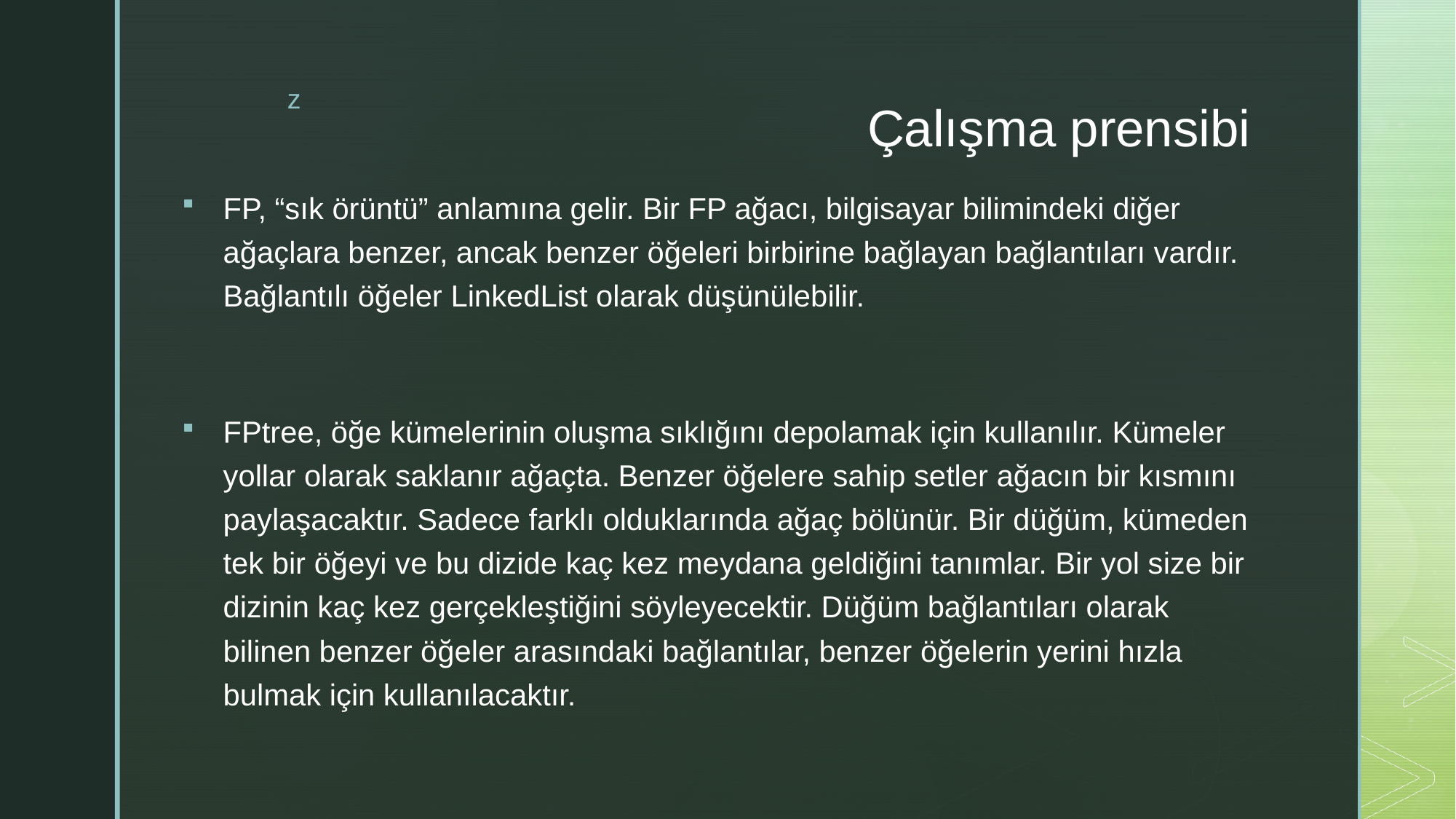

# Çalışma prensibi
FP, “sık örüntü” anlamına gelir. Bir FP ağacı, bilgisayar bilimindeki diğer ağaçlara benzer, ancak benzer öğeleri birbirine bağlayan bağlantıları vardır. Bağlantılı öğeler LinkedList olarak düşünülebilir.

FPtree, öğe kümelerinin oluşma sıklığını depolamak için kullanılır. Kümeler yollar olarak saklanır ağaçta. Benzer öğelere sahip setler ağacın bir kısmını paylaşacaktır. Sadece farklı olduklarında ağaç bölünür. Bir düğüm, kümeden tek bir öğeyi ve bu dizide kaç kez meydana geldiğini tanımlar. Bir yol size bir dizinin kaç kez gerçekleştiğini söyleyecektir. Düğüm bağlantıları olarak bilinen benzer öğeler arasındaki bağlantılar, benzer öğelerin yerini hızla bulmak için kullanılacaktır.